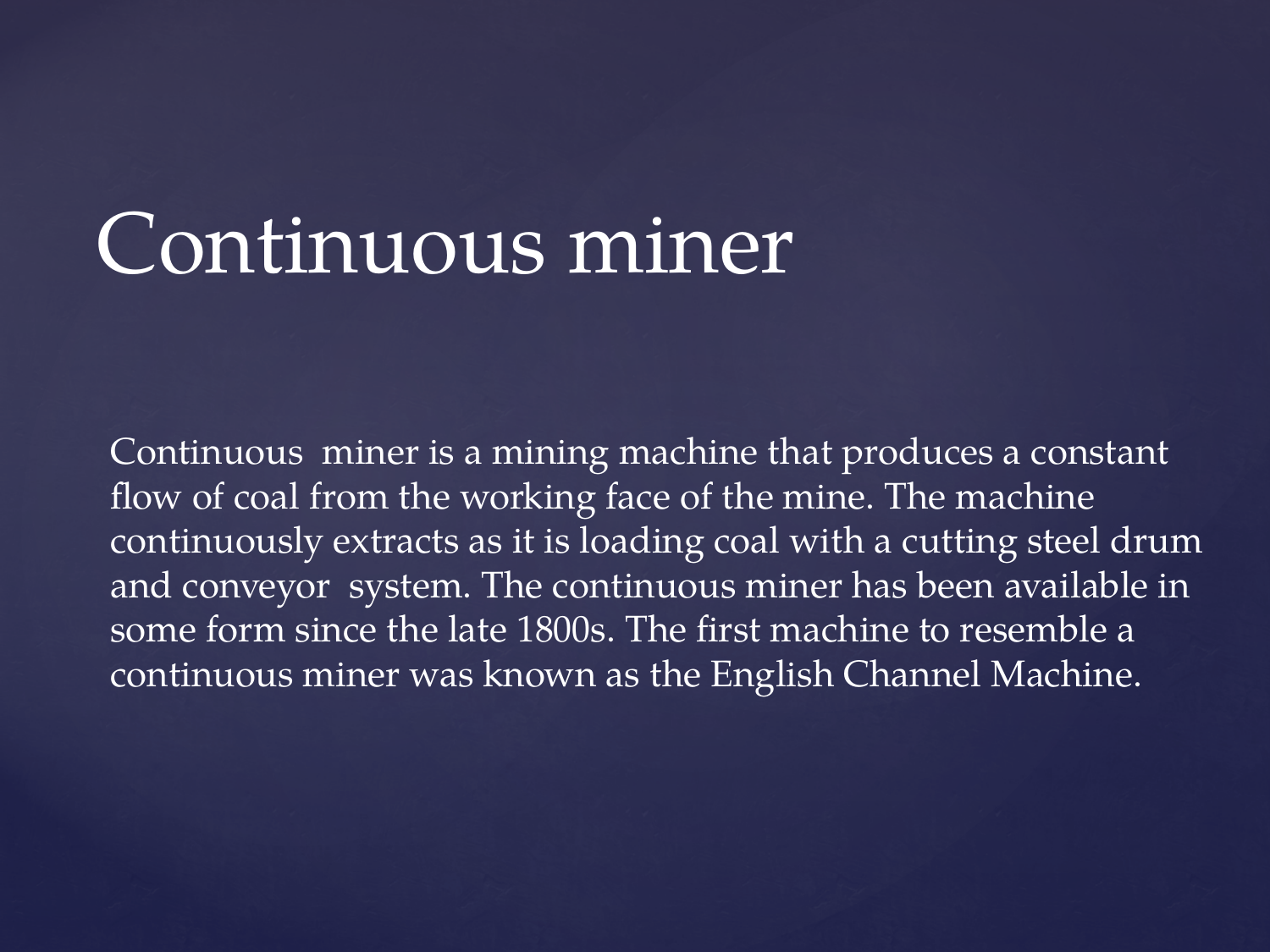

# Continuous miner
Continuous  miner is a mining machine that produces a constant flow of coal from the working face of the mine. The machine continuously extracts as it is loading coal with a cutting steel drum and conveyor  system. The continuous miner has been available in some form since the late 1800s. The first machine to resemble a continuous miner was known as the English Channel Machine.